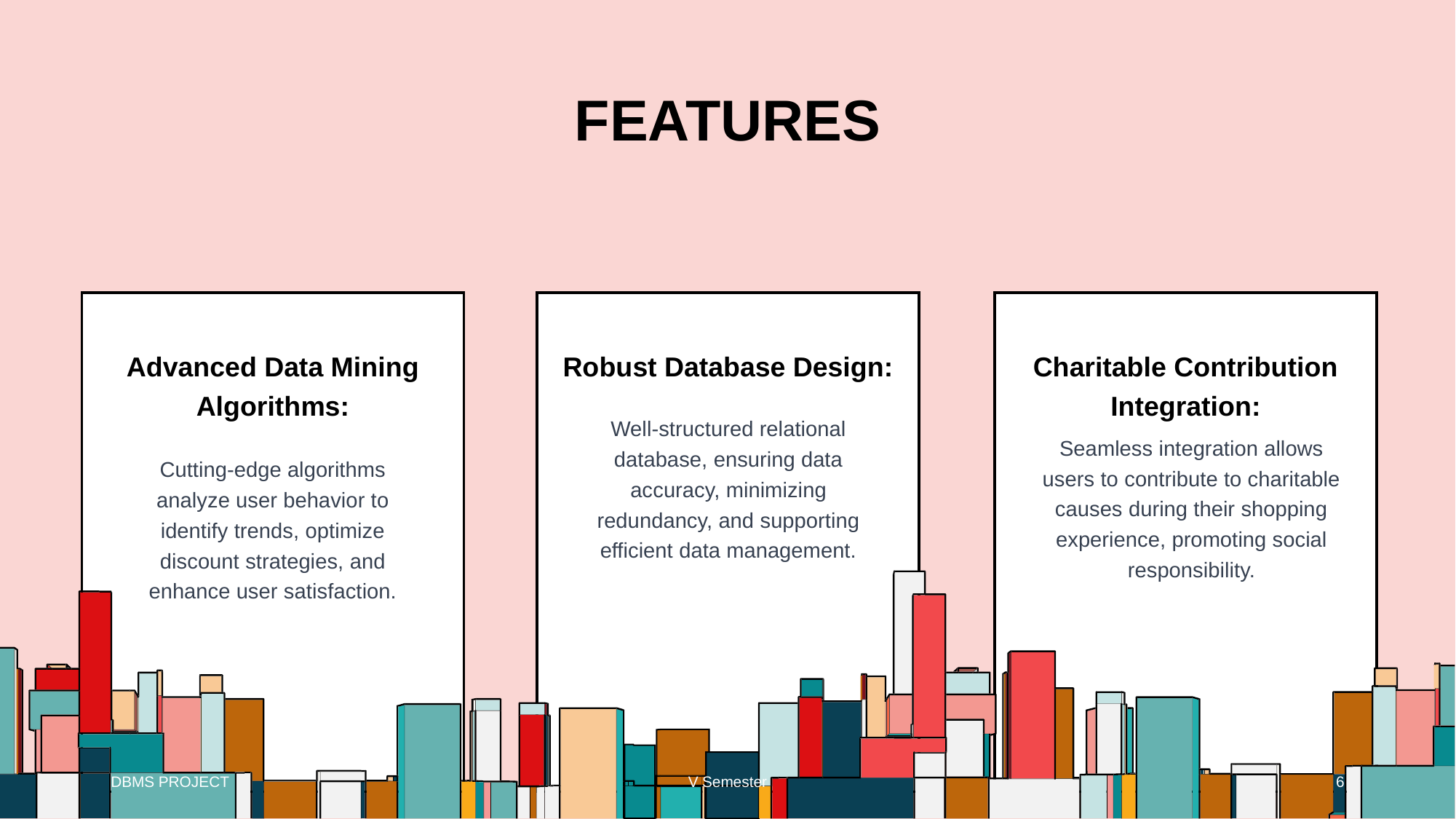

# FEATURES
Robust Database Design:
Charitable Contribution Integration:
Advanced Data Mining Algorithms:
Well-structured relational database, ensuring data accuracy, minimizing redundancy, and supporting efficient data management.
Seamless integration allows users to contribute to charitable causes during their shopping experience, promoting social responsibility.
Cutting-edge algorithms analyze user behavior to identify trends, optimize discount strategies, and enhance user satisfaction.
DBMS PROJECT
V Semester
6